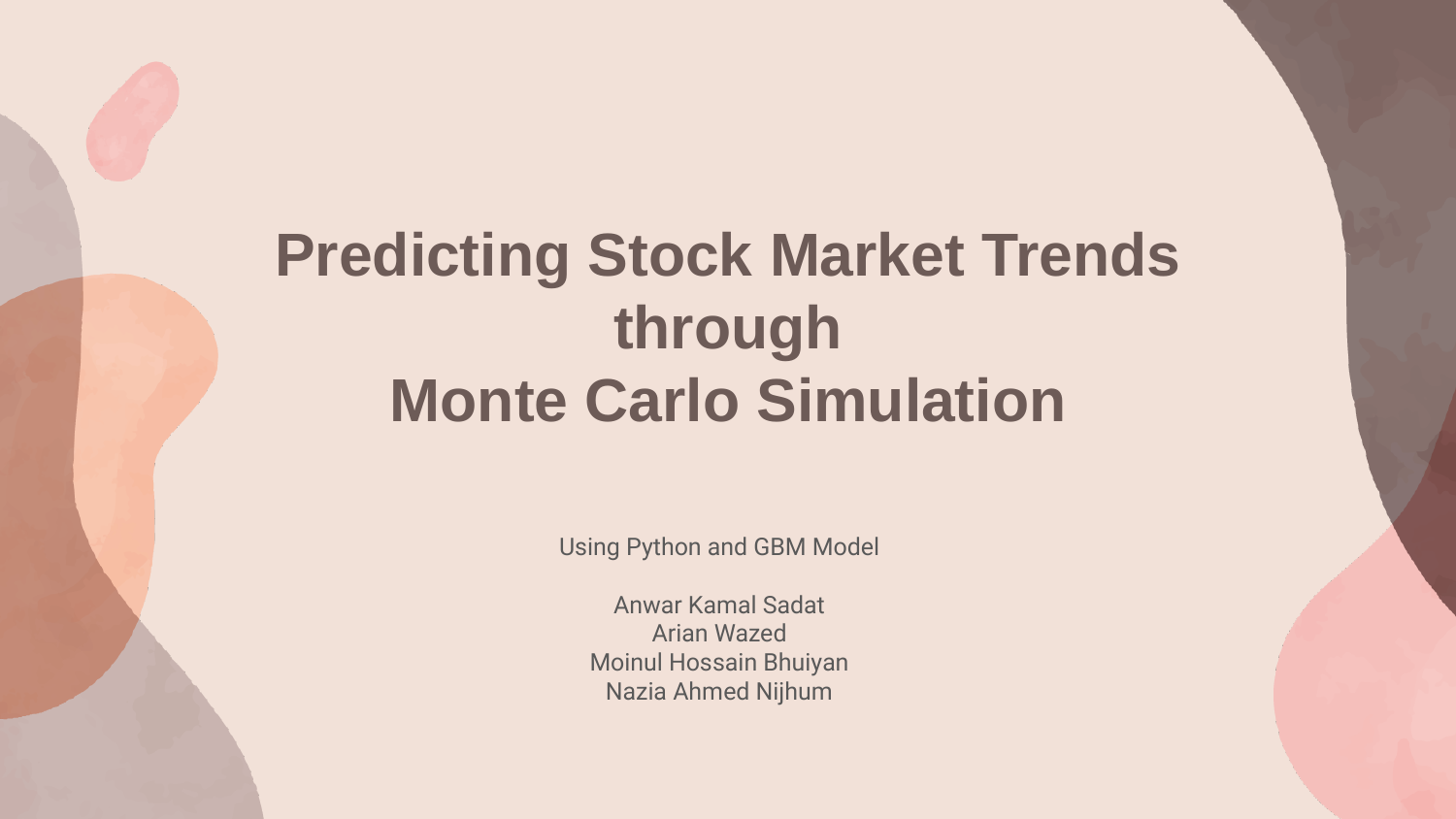

# Predicting Stock Market Trends through
Monte Carlo Simulation

Using Python and GBM Model

Anwar Kamal Sadat
Arian Wazed
Moinul Hossain Bhuiyan
Nazia Ahmed Nijhum